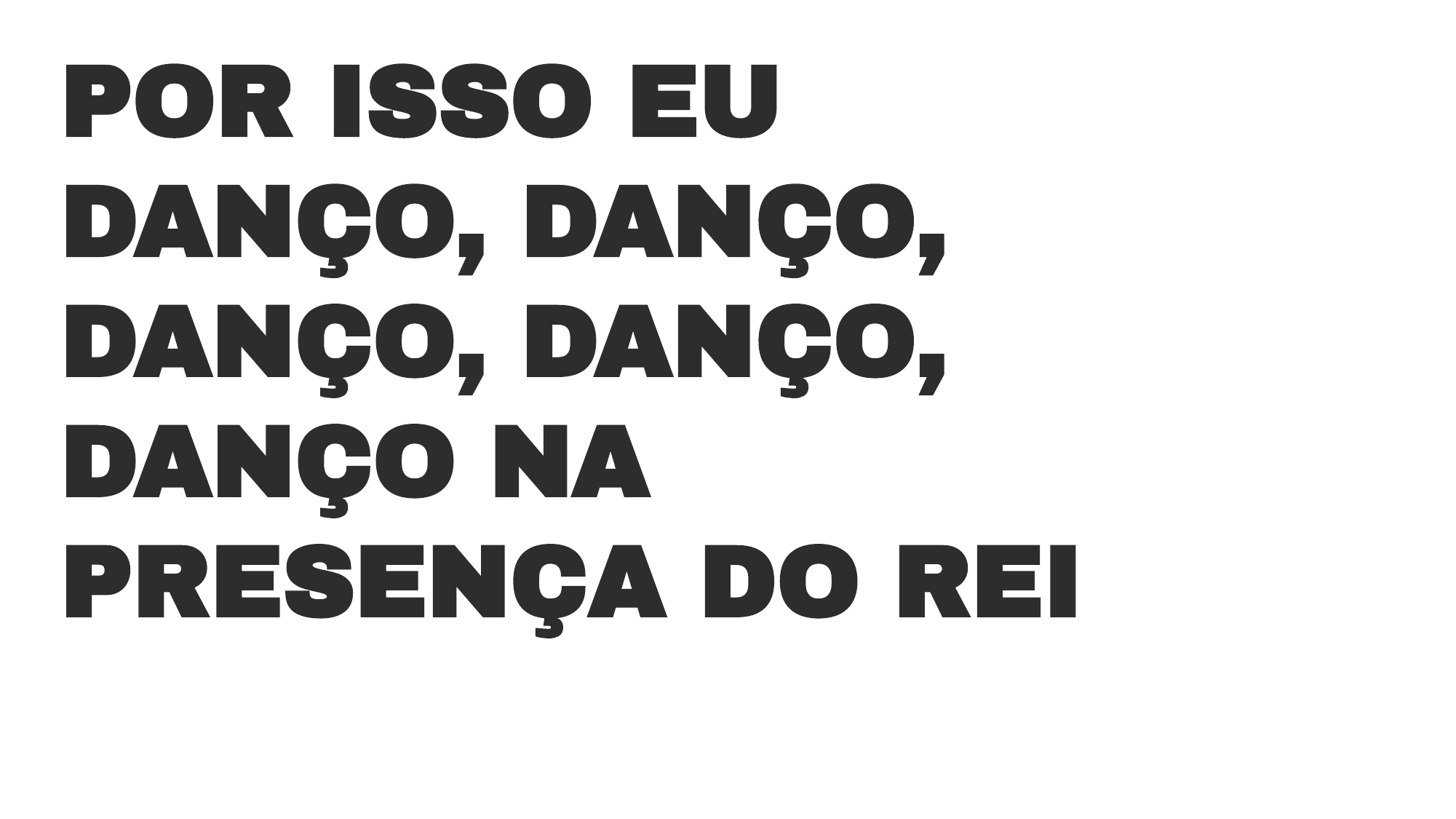

POR ISSO EU DANÇO, DANÇO, DANÇO, DANÇO, DANÇO NA PRESENÇA DO REI